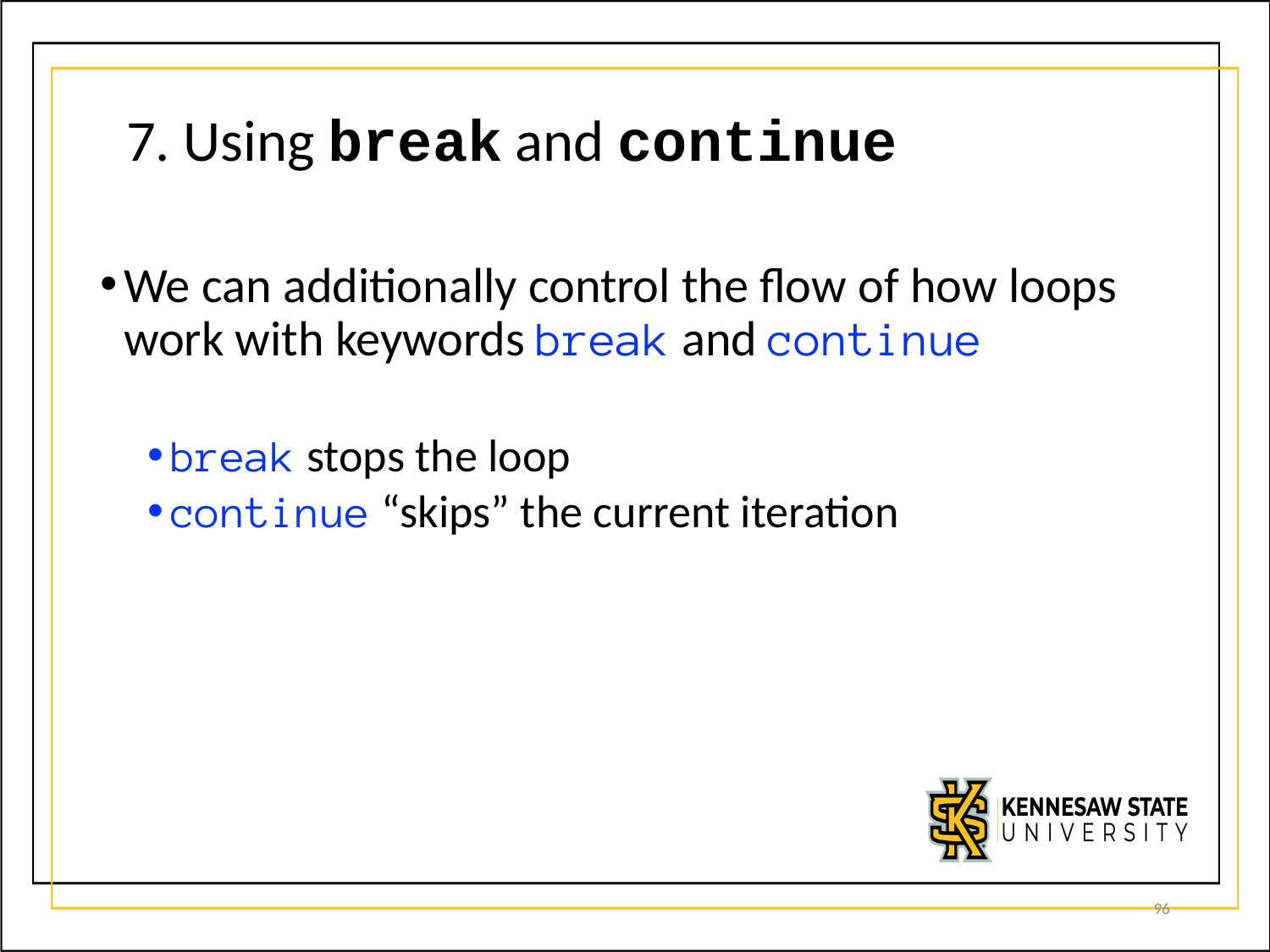

# 7. Using break and continue
We can additionally control the flow of how loops work with keywords break and continue
break stops the loop
continue “skips” the current iteration
96